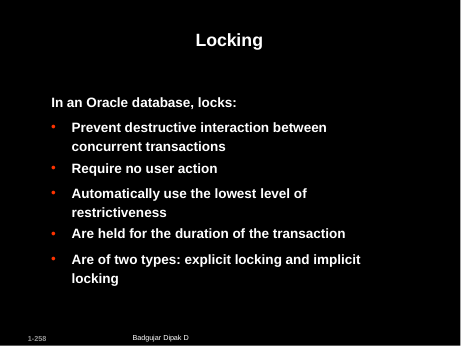

# Locking
In an Oracle database, locks:
Prevent destructive interaction between  concurrent transactions
Require no user action
Automatically use the lowest level of  restrictiveness
Are held for the duration of the transaction
Are of two types: explicit locking and implicit  locking
Badgujar Dipak D
1-258